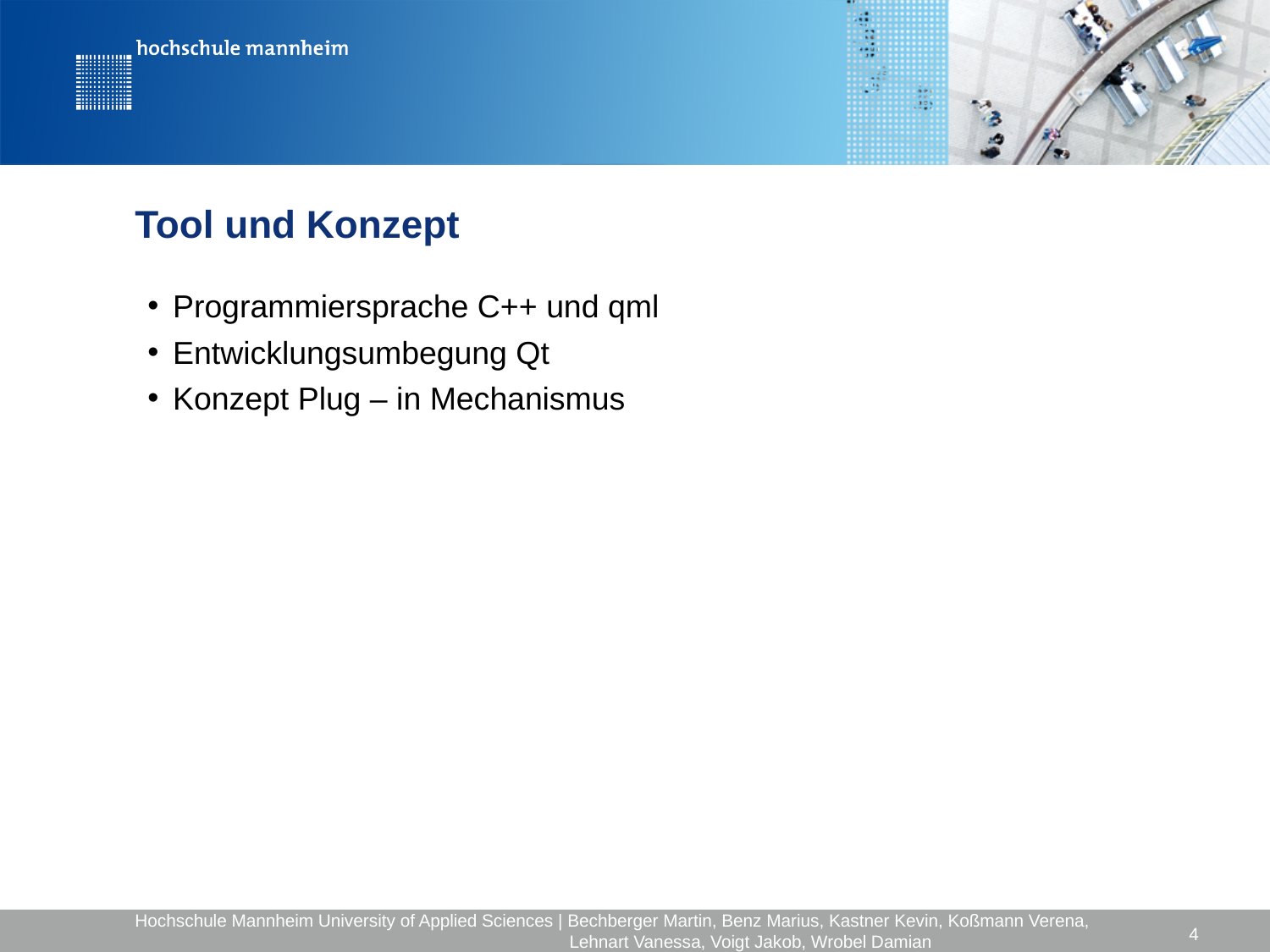

# Tool und Konzept
Programmiersprache C++ und qml
Entwicklungsumbegung Qt
Konzept Plug – in Mechanismus
Hochschule Mannheim University of Applied Sciences | Bechberger Martin, Benz Marius, Kastner Kevin, Koßmann Verena,
			           Lehnart Vanessa, Voigt Jakob, Wrobel Damian
4